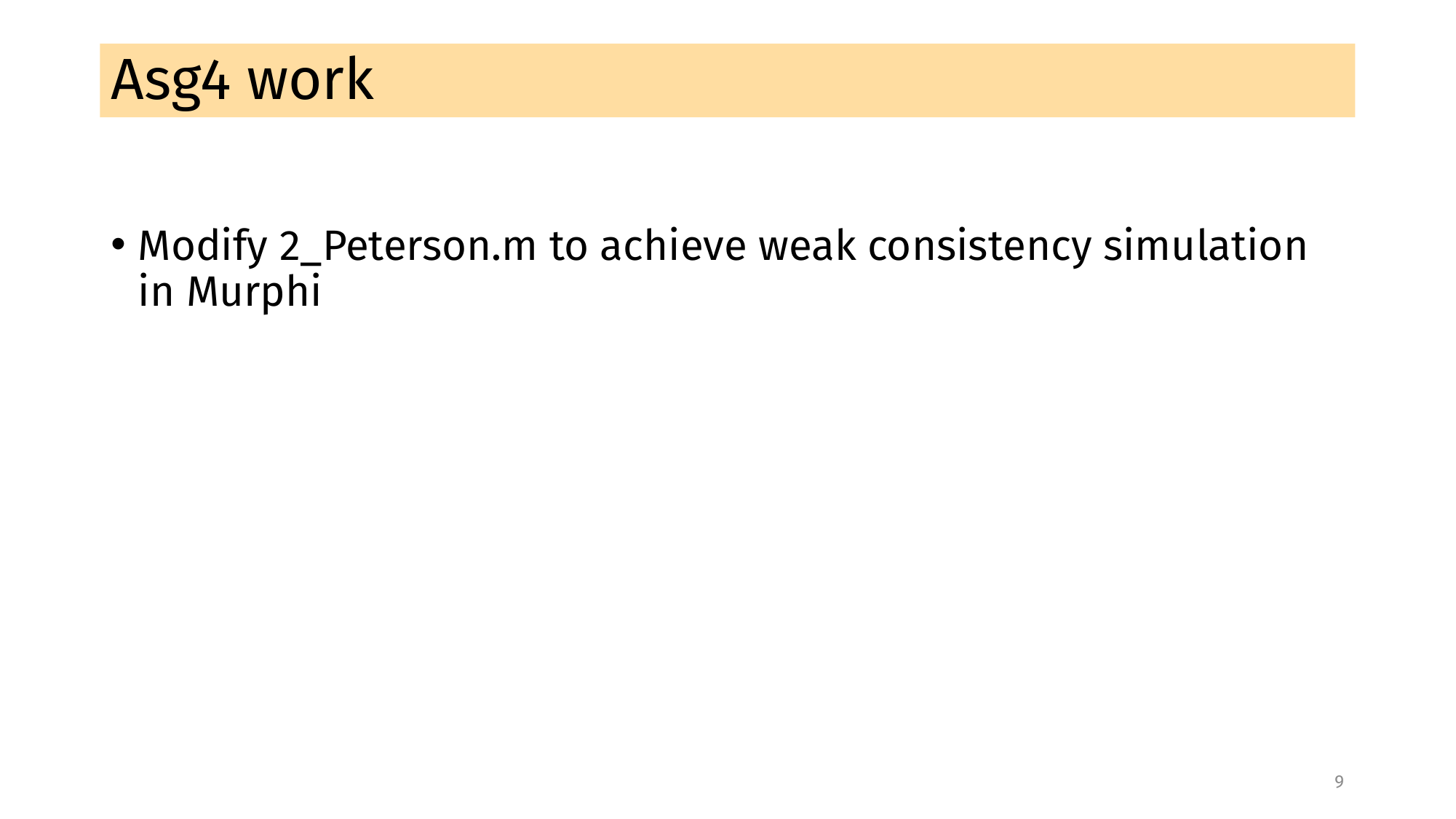

# Asg4 work
Modify 2_Peterson.m to achieve weak consistency simulation in Murphi
9